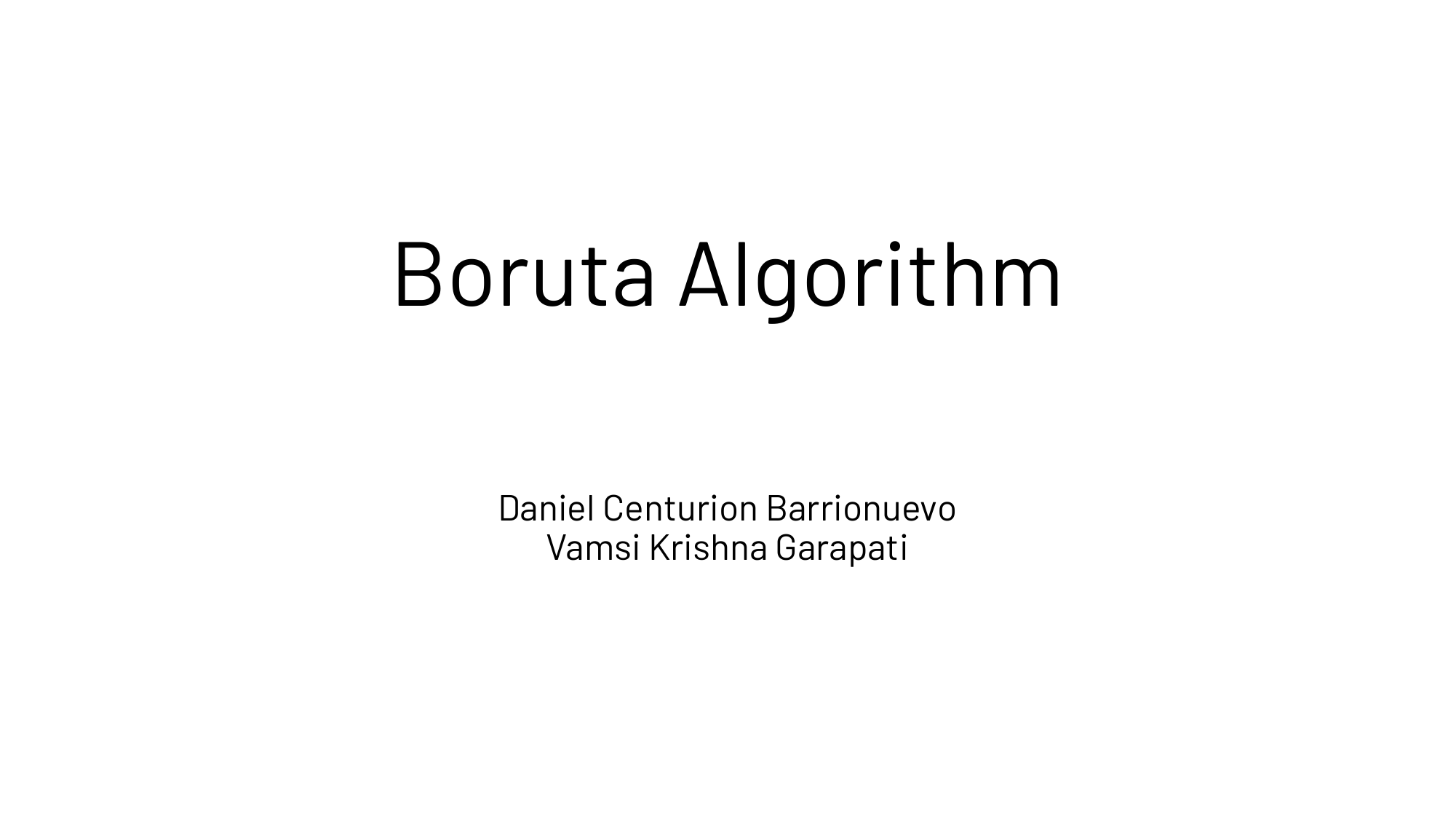

# Boruta Algorithm
Daniel Centurion Barrionuevo
Vamsi Krishna Garapati